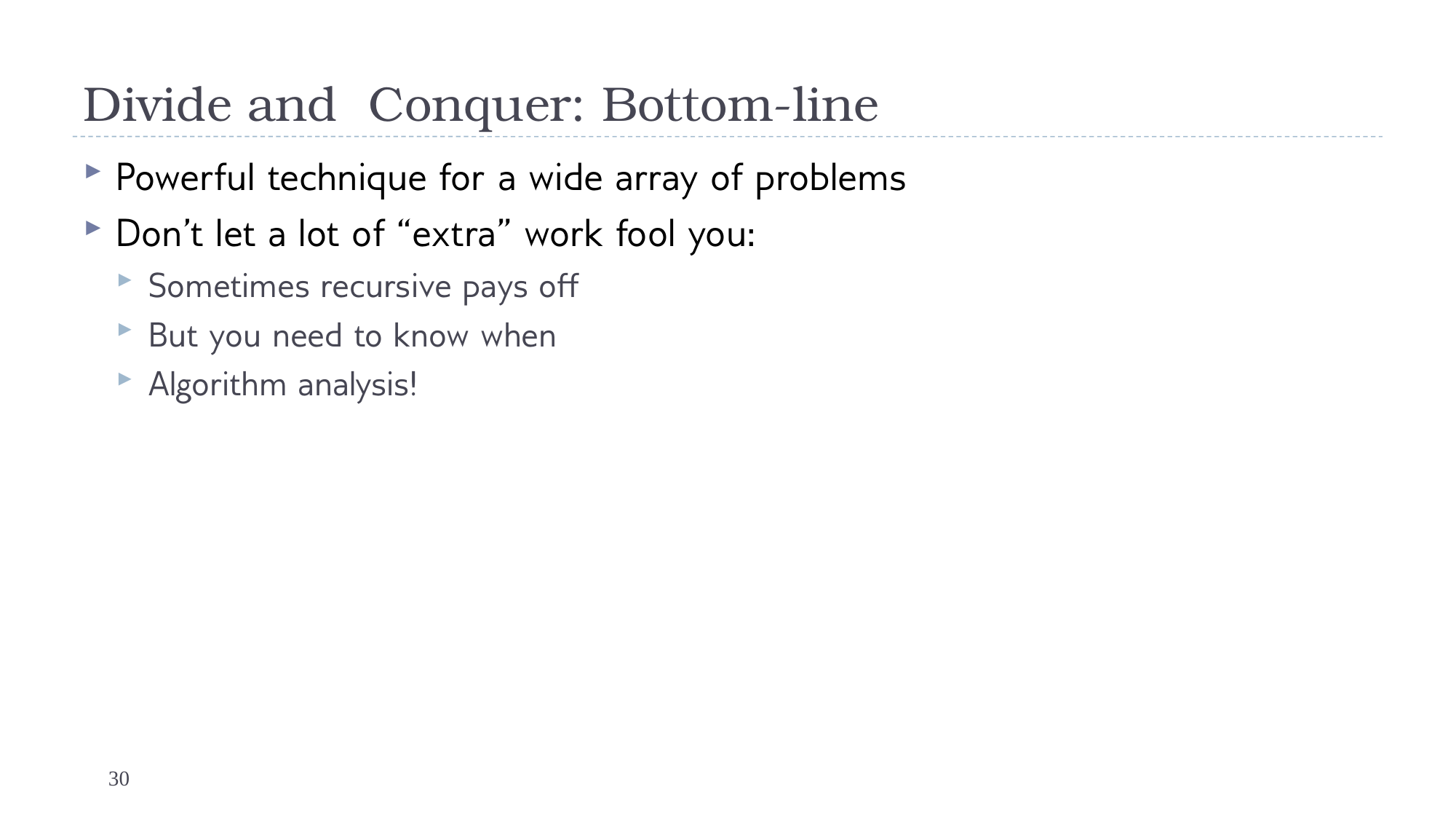

# Divide and  Conquer: Bottom-line
Powerful technique for a wide array of problems
Don’t let a lot of “extra” work fool you:
Sometimes recursive pays off
But you need to know when
Algorithm analysis!
30